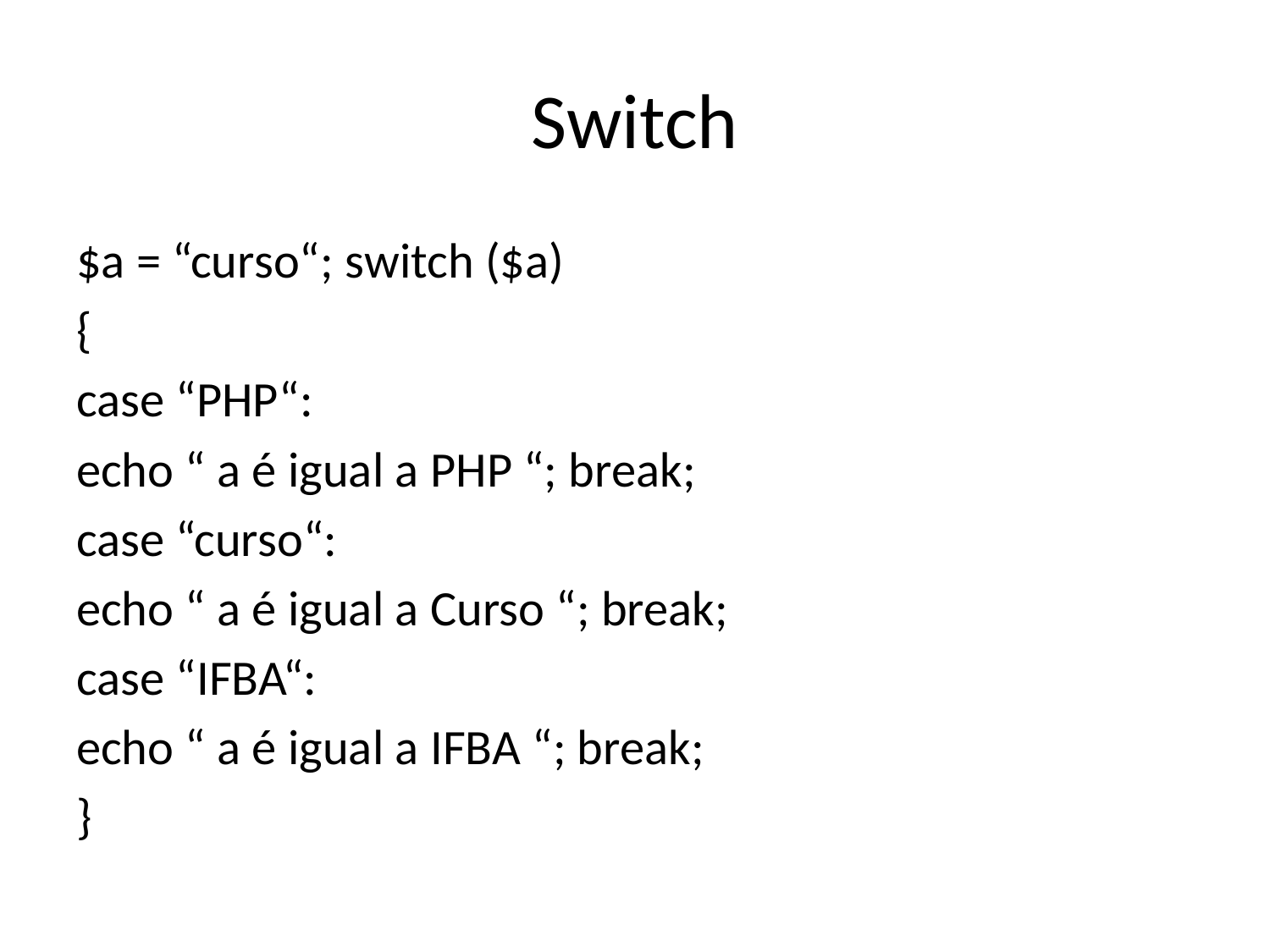

# Switch
$a = “curso“; switch ($a)
{
case “PHP“:
echo “ a é igual a PHP “; break;
case “curso“:
echo “ a é igual a Curso “; break;
case “IFBA“:
echo “ a é igual a IFBA “; break;
}